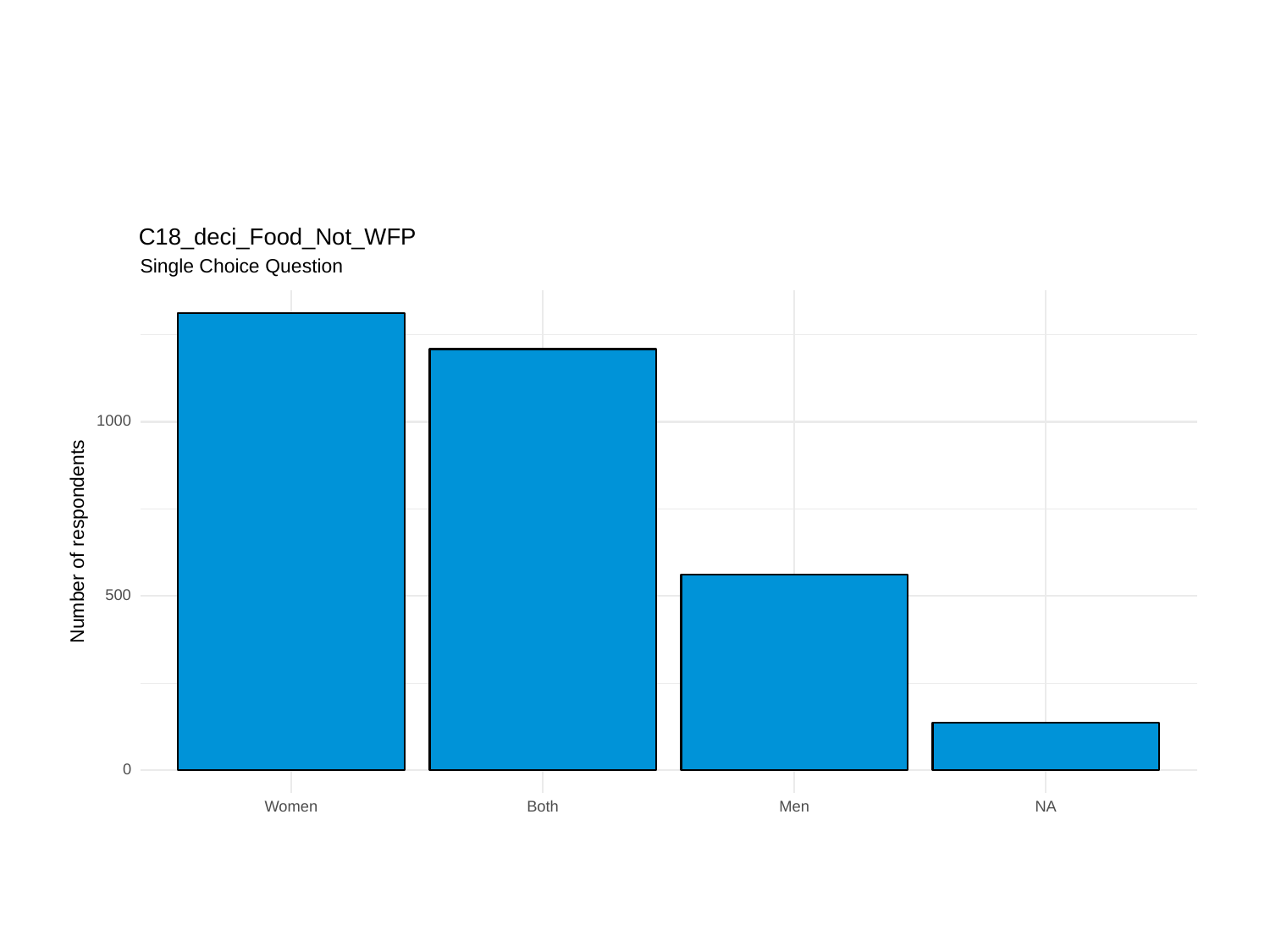

C18_deci_Food_Not_WFP
Single Choice Question

1000

Number of respondents

500

0

Women
Both
Men
NA